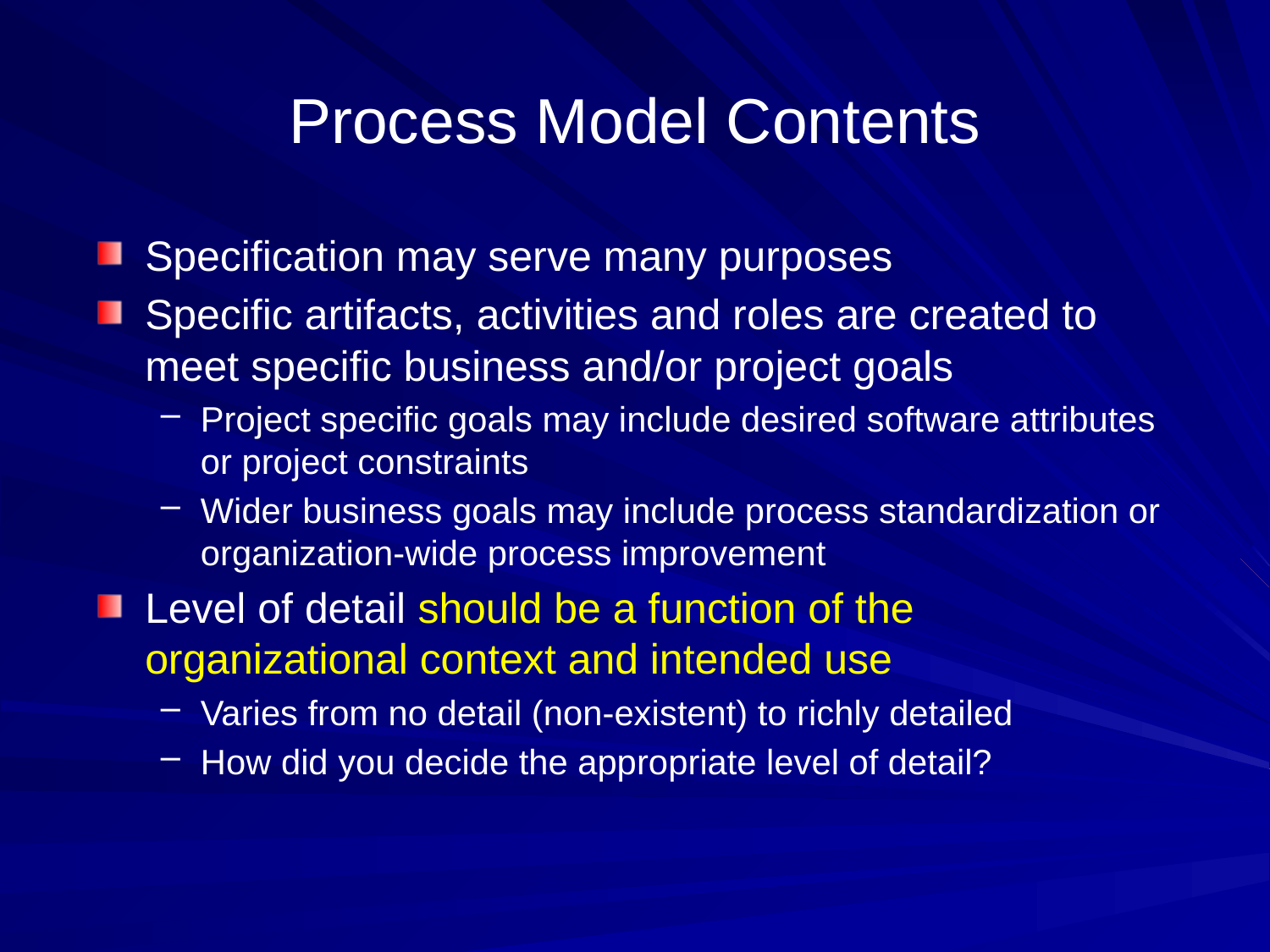

# Process Model Contents
Specification may serve many purposes
Specific artifacts, activities and roles are created to meet specific business and/or project goals
Project specific goals may include desired software attributes or project constraints
Wider business goals may include process standardization or organization-wide process improvement
Level of detail should be a function of the organizational context and intended use
Varies from no detail (non-existent) to richly detailed
How did you decide the appropriate level of detail?